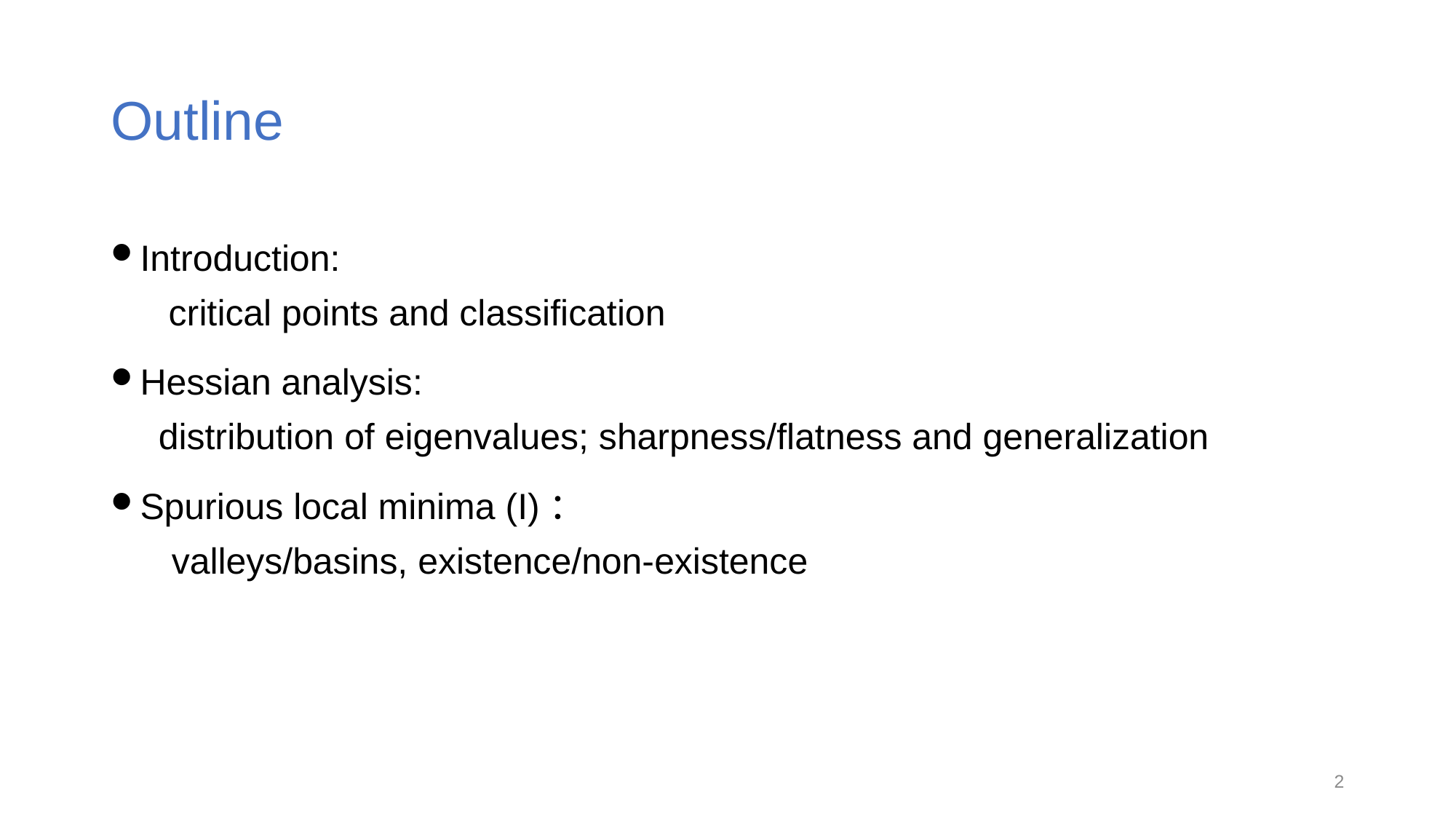

# Outline
Introduction:
   critical points and classification
Hessian analysis:
  distribution of eigenvalues; sharpness/flatness and generalization
Spurious local minima (I)：
   valleys/basins, existence/non-existence
2